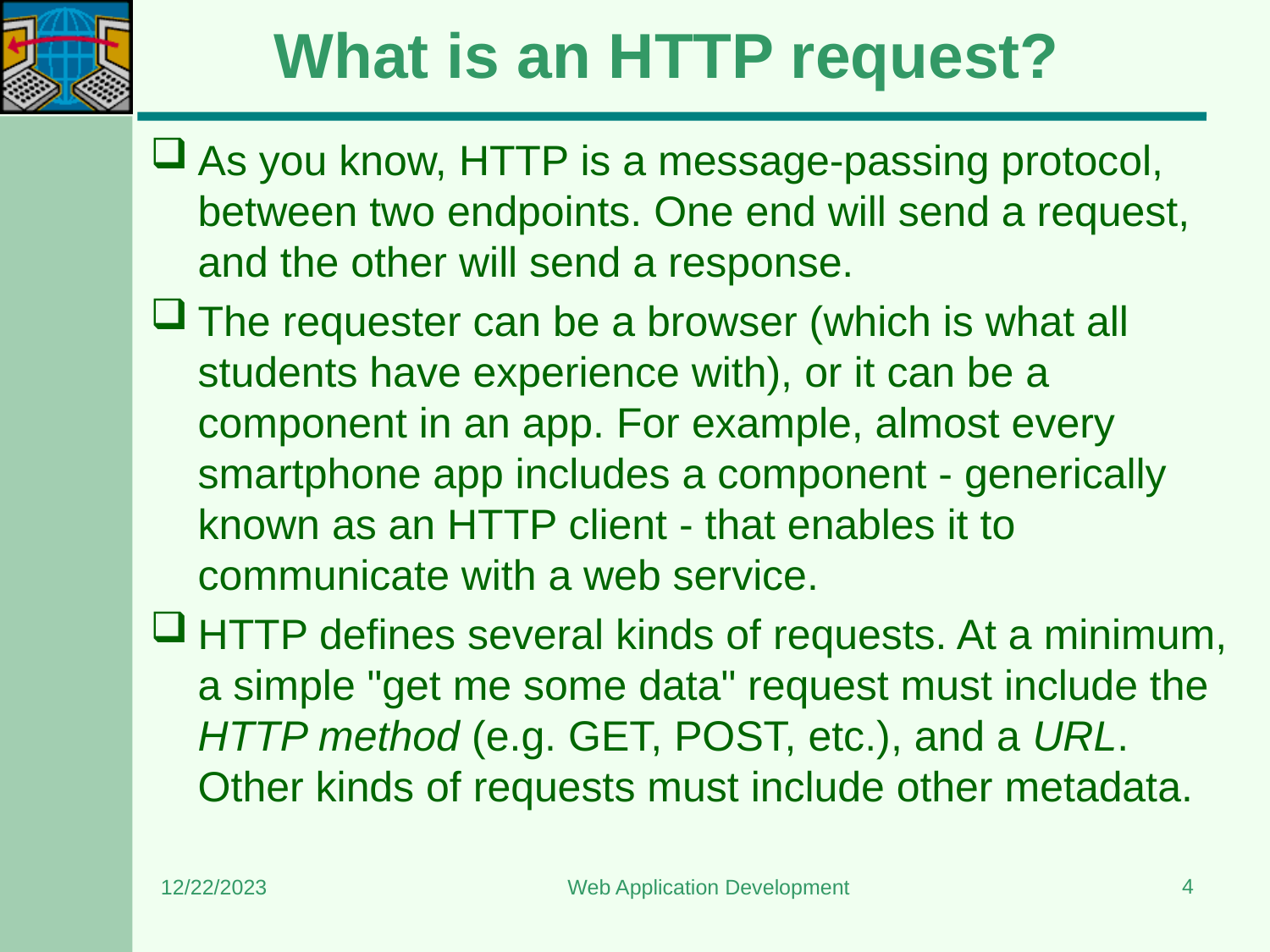

# What is an HTTP request?
​As you know, HTTP is a message-passing protocol, between two endpoints. One end will send a request, and the other will send a response.
The requester can be a browser (which is what all students have experience with), or it can be a component in an app. For example, almost every smartphone app includes a component - generically known as an HTTP client - that enables it to communicate with a web service.
HTTP defines several kinds of requests. At a minimum, a simple "get me some data" request must include the HTTP method (e.g. GET, POST, etc.), and a URL. Other kinds of requests must include other metadata.

4
12/22/2023
Web Application Development